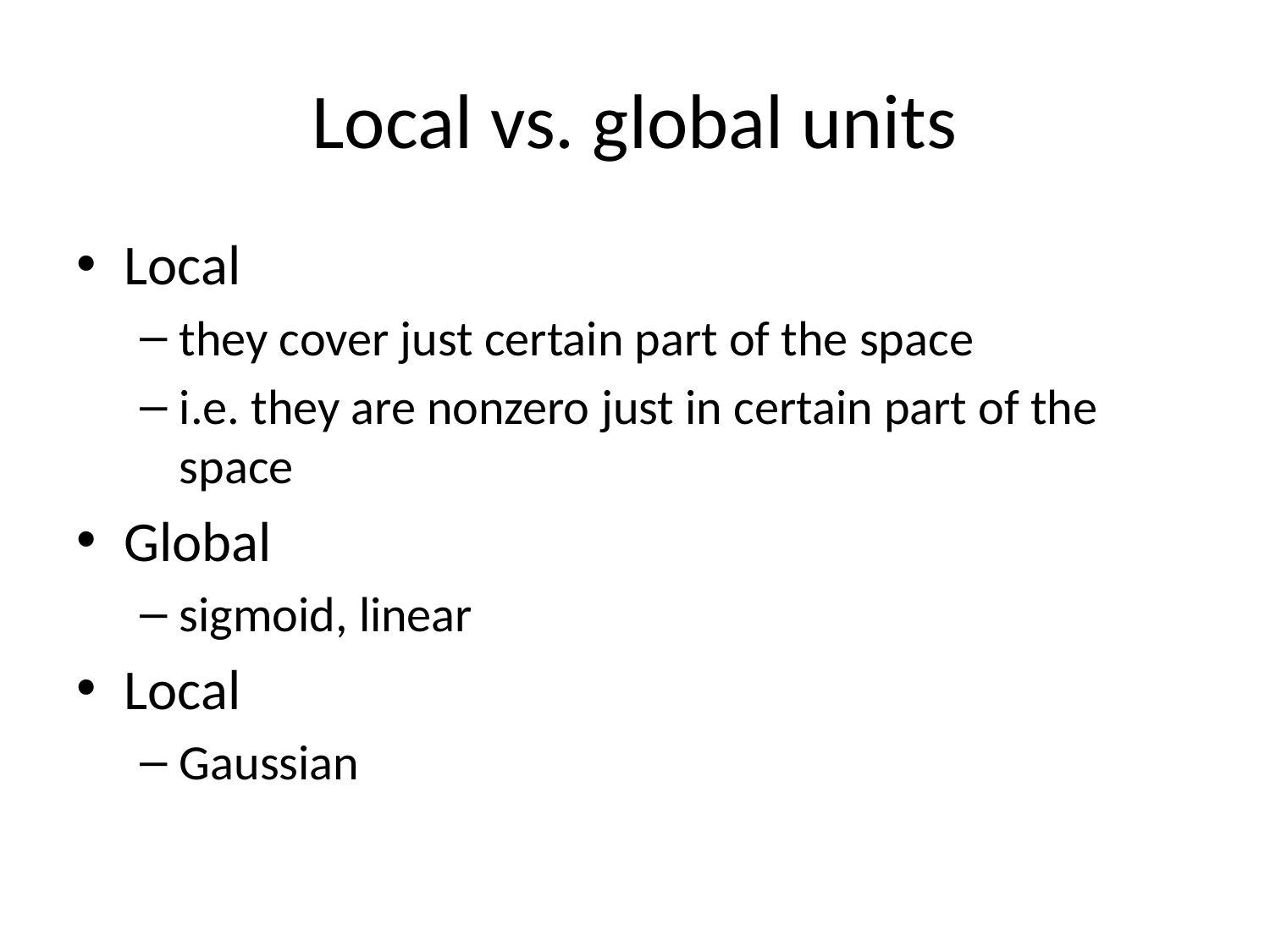

# Local vs. global units
Local
they cover just certain part of the space
i.e. they are nonzero just in certain part of the space
Global
sigmoid, linear
Local
Gaussian